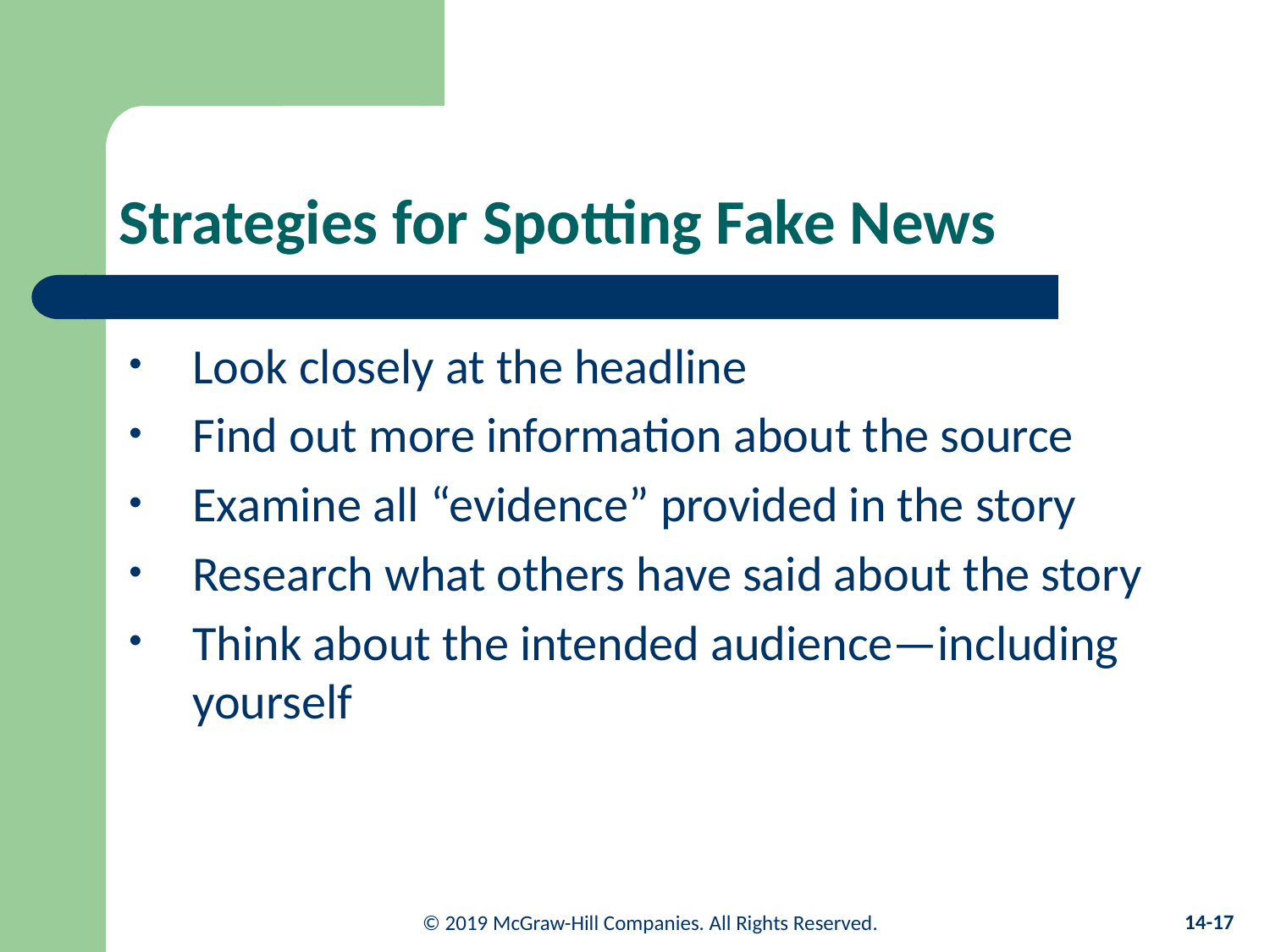

# Strategies for Spotting Fake News
Look closely at the headline
Find out more information about the source
Examine all “evidence” provided in the story
Research what others have said about the story
Think about the intended audience—including yourself